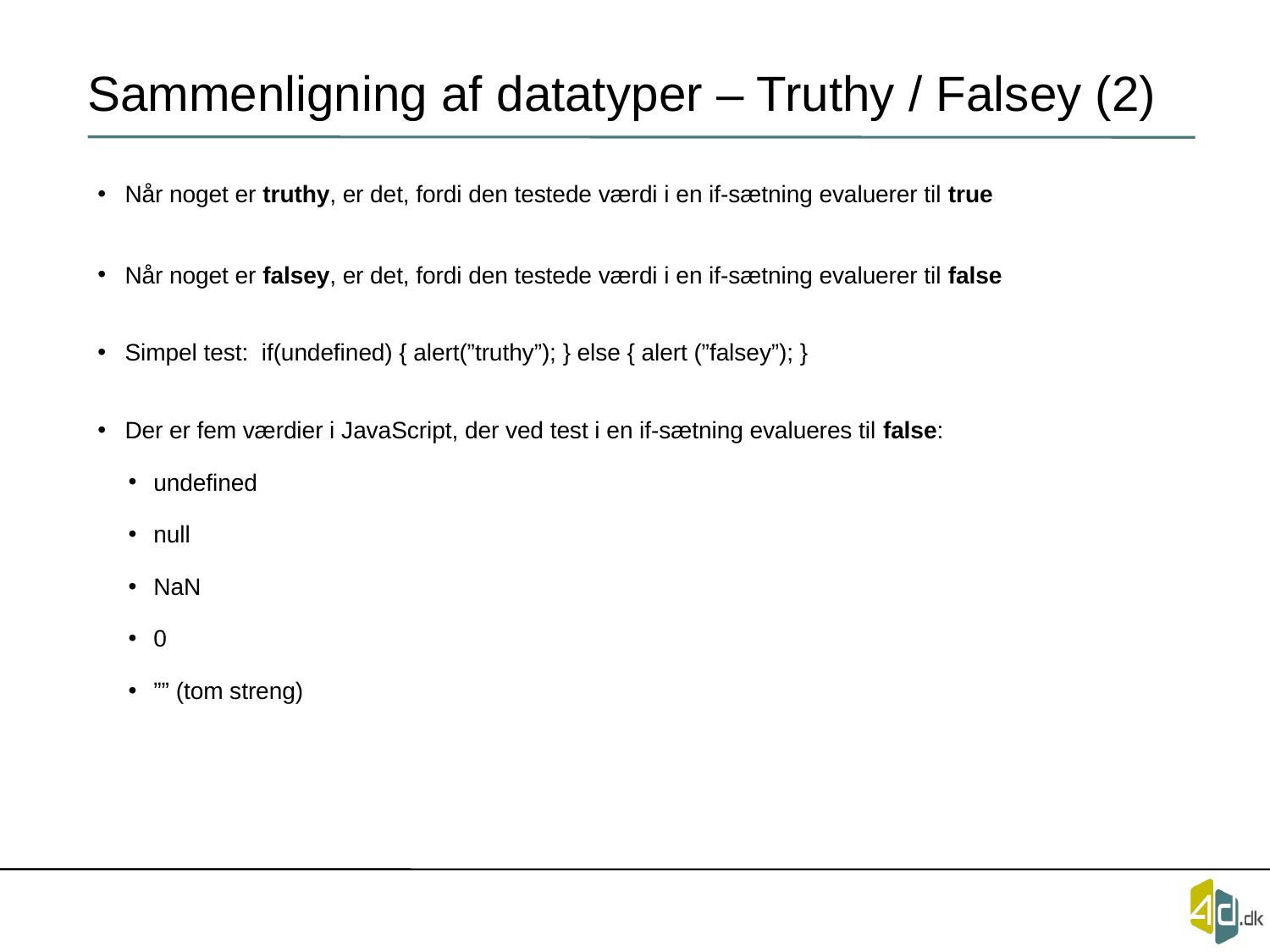

# Sammenligning af datatyper – Truthy / Falsey (2)
Når noget er truthy, er det, fordi den testede værdi i en if-sætning evaluerer til true
Når noget er falsey, er det, fordi den testede værdi i en if-sætning evaluerer til false
Simpel test:  if(undefined) { alert(”truthy”); } else { alert (”falsey”); }
Der er fem værdier i JavaScript, der ved test i en if-sætning evalueres til false:
undefined
null
NaN
0
”” (tom streng)